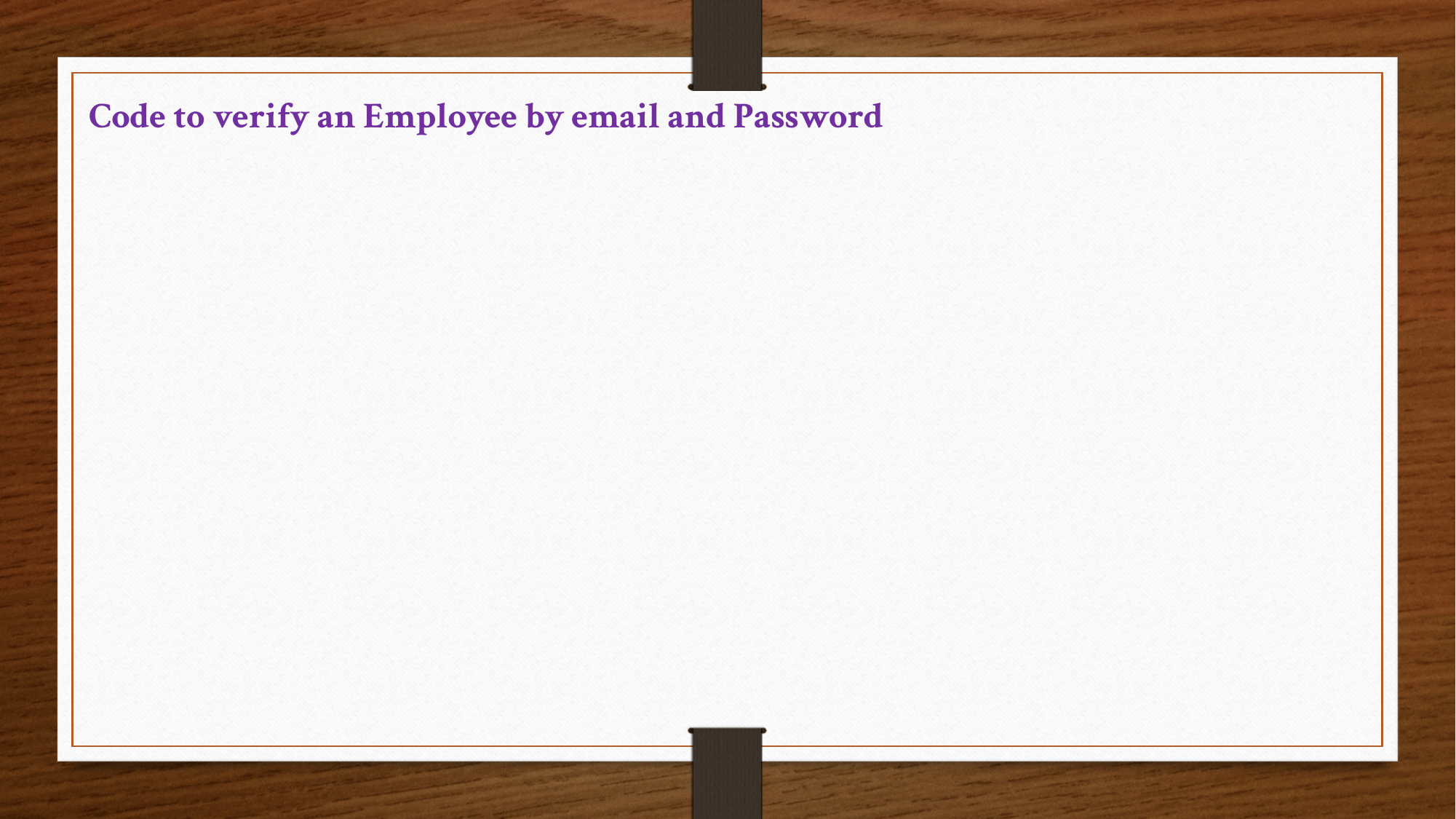

Code to verify an Employee by email and Password